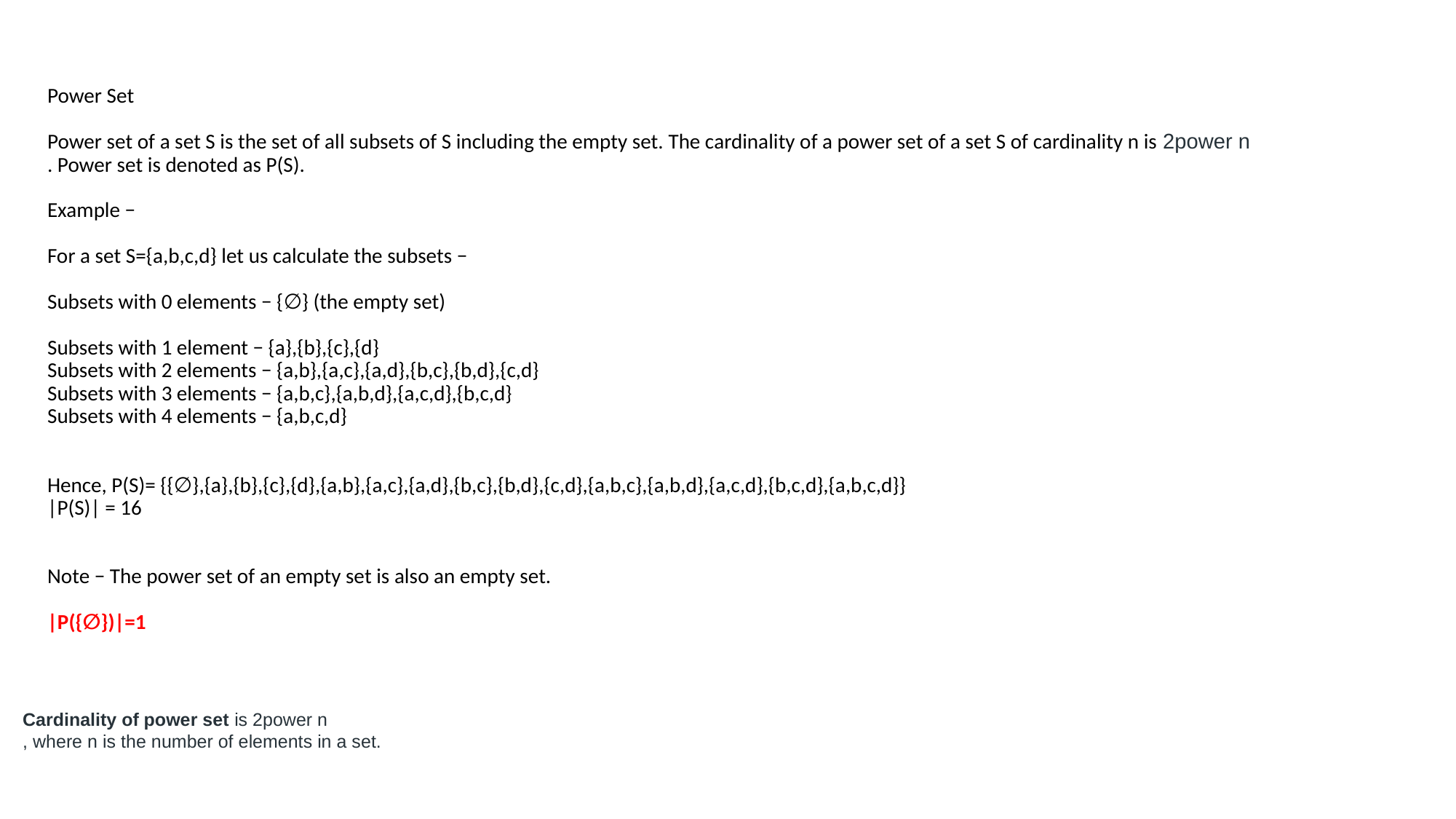

#
Power Set

Power set of a set S is the set of all subsets of S including the empty set. The cardinality of a power set of a set S of cardinality n is 2power n
. Power set is denoted as P(S).

Example −

For a set S={a,b,c,d} let us calculate the subsets −

Subsets with 0 elements − {∅} (the empty set)

Subsets with 1 element − {a},{b},{c},{d}
Subsets with 2 elements − {a,b},{a,c},{a,d},{b,c},{b,d},{c,d}
Subsets with 3 elements − {a,b,c},{a,b,d},{a,c,d},{b,c,d}
Subsets with 4 elements − {a,b,c,d}

Hence, P(S)= {{∅},{a},{b},{c},{d},{a,b},{a,c},{a,d},{b,c},{b,d},{c,d},{a,b,c},{a,b,d},{a,c,d},{b,c,d},{a,b,c,d}}
|P(S)| = 16

Note − The power set of an empty set is also an empty set.

|P({∅})|=1

Cardinality of power set is 2power n
, where n is the number of elements in a set.